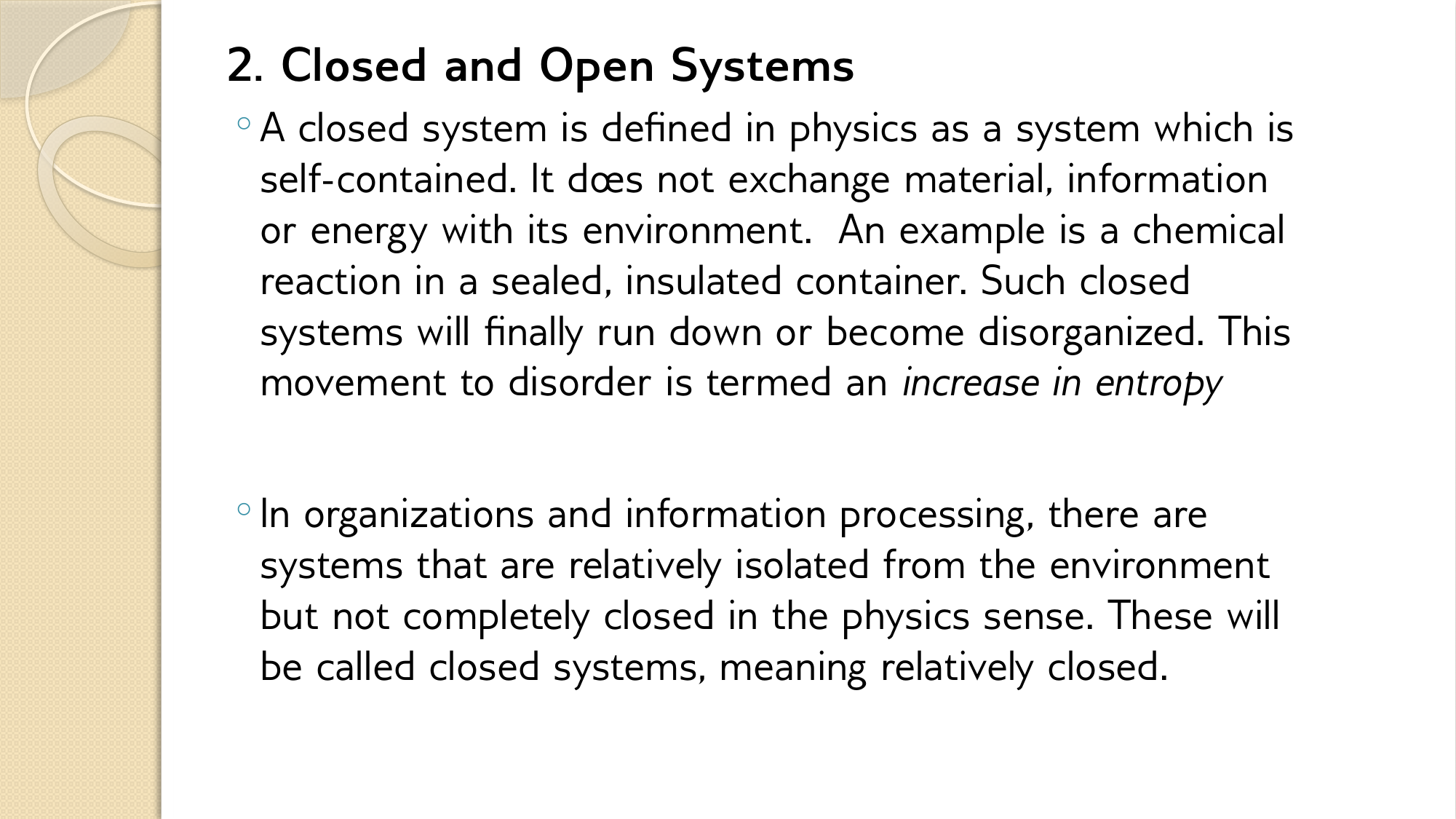

2. Closed and Open Systems
A closed system is defined in physics as a system which is self-contained. It does not exchange material, information or energy with its environment.  An example is a chemical reaction in a sealed, insulated container. Such closed systems will finally run down or become disorganized. This movement to disorder is termed an increase in entropy

In organizations and information processing, there are systems that are relatively isolated from the environment but not completely closed in the physics sense. These will be called closed systems, meaning relatively closed.